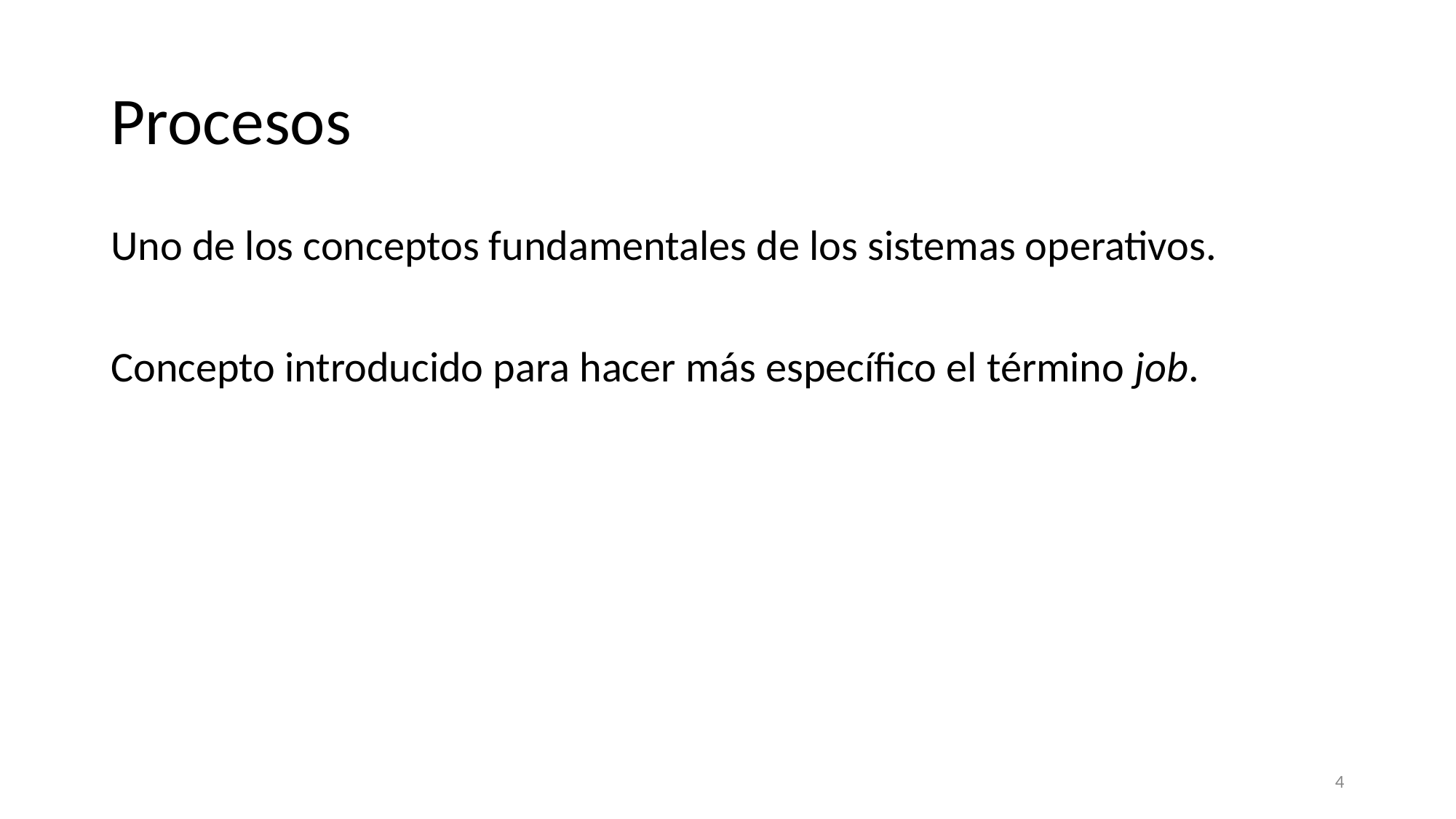

# Procesos
Uno de los conceptos fundamentales de los sistemas operativos.

Concepto introducido para hacer más específico el término job.
4